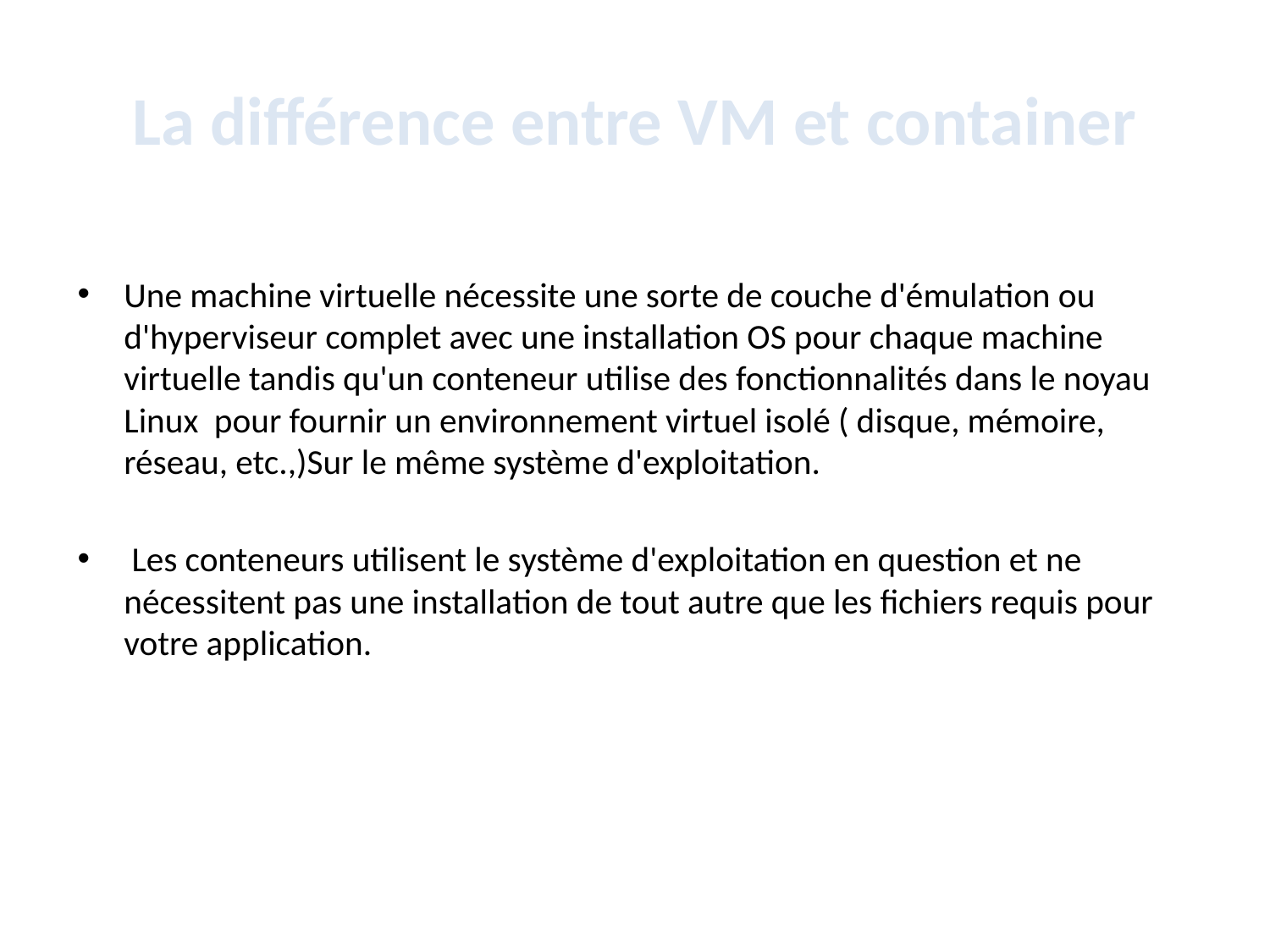

# La différence entre VM et container
Une machine virtuelle nécessite une sorte de couche d'émulation ou d'hyperviseur complet avec une installation OS pour chaque machine virtuelle tandis qu'un conteneur utilise des fonctionnalités dans le noyau Linux  pour fournir un environnement virtuel isolé ( disque, mémoire, réseau, etc.,)Sur le même système d'exploitation.

 Les conteneurs utilisent le système d'exploitation en question et ne nécessitent pas une installation de tout autre que les fichiers requis pour votre application.